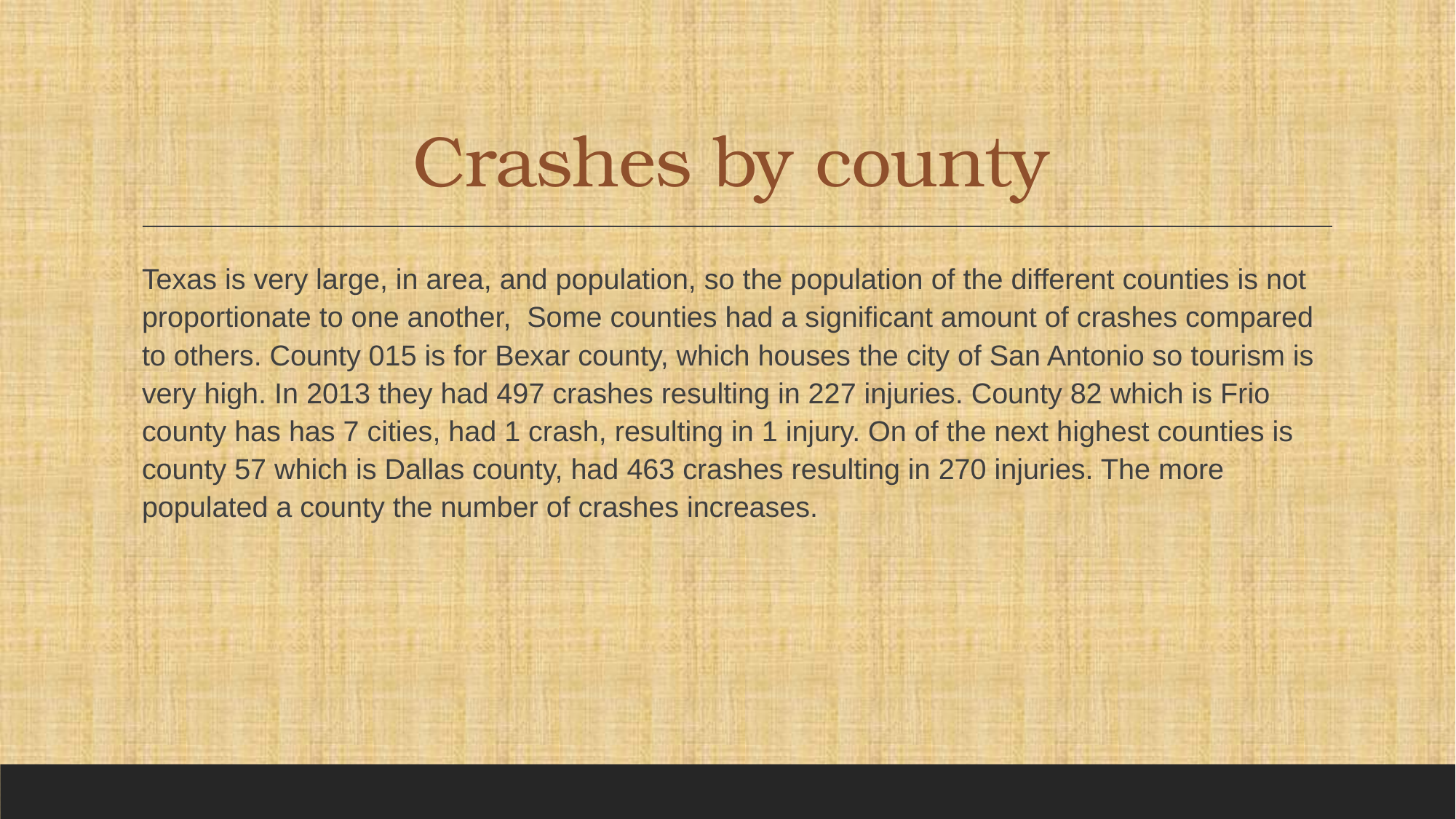

# Crashes by county
Texas is very large, in area, and population, so the population of the different counties is not proportionate to one another,  Some counties had a significant amount of crashes compared to others. County 015 is for Bexar county, which houses the city of San Antonio so tourism is very high. In 2013 they had 497 crashes resulting in 227 injuries. County 82 which is Frio county has has 7 cities, had 1 crash, resulting in 1 injury. On of the next highest counties is county 57 which is Dallas county, had 463 crashes resulting in 270 injuries. The more populated a county the number of crashes increases.